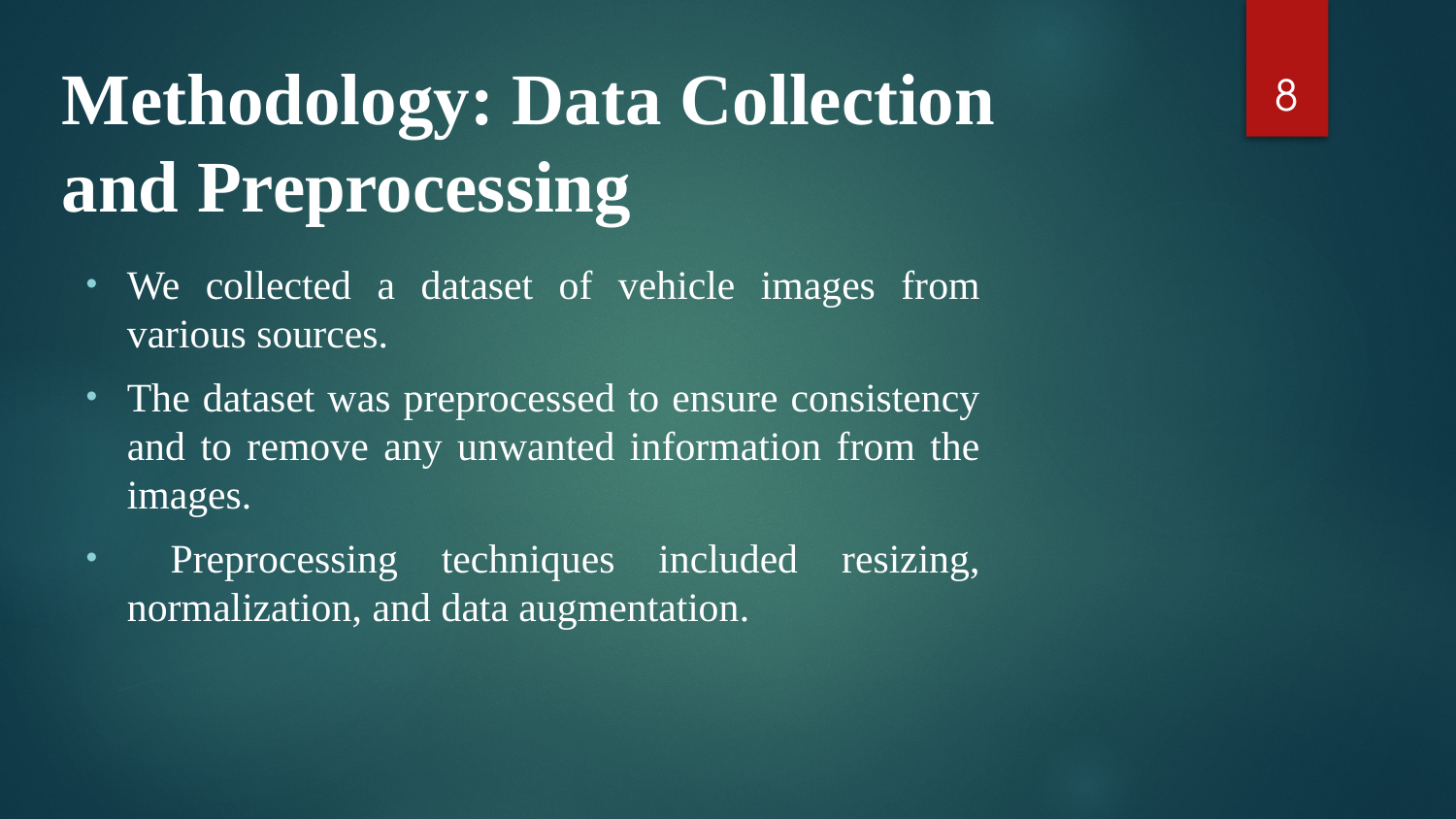

8
# Methodology: Data Collection and Preprocessing
We collected a dataset of vehicle images from various sources.
The dataset was preprocessed to ensure consistency and to remove any unwanted information from the images.
 Preprocessing techniques included resizing, normalization, and data augmentation.